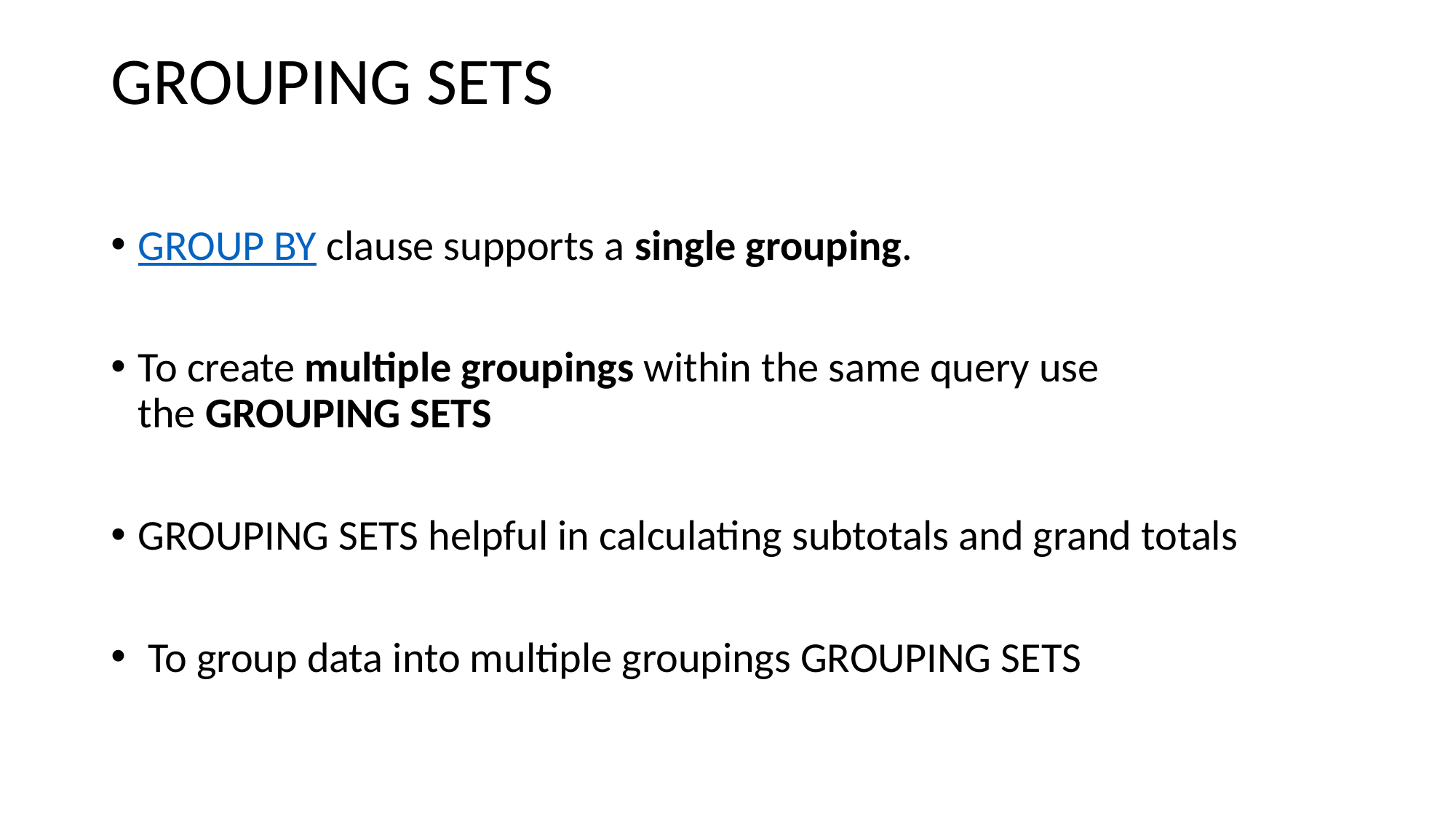

# GROUPING SETS
GROUP BY clause supports a single grouping.

To create multiple groupings within the same query use the GROUPING SETS

GROUPING SETS helpful in calculating subtotals and grand totals

 To group data into multiple groupings GROUPING SETS